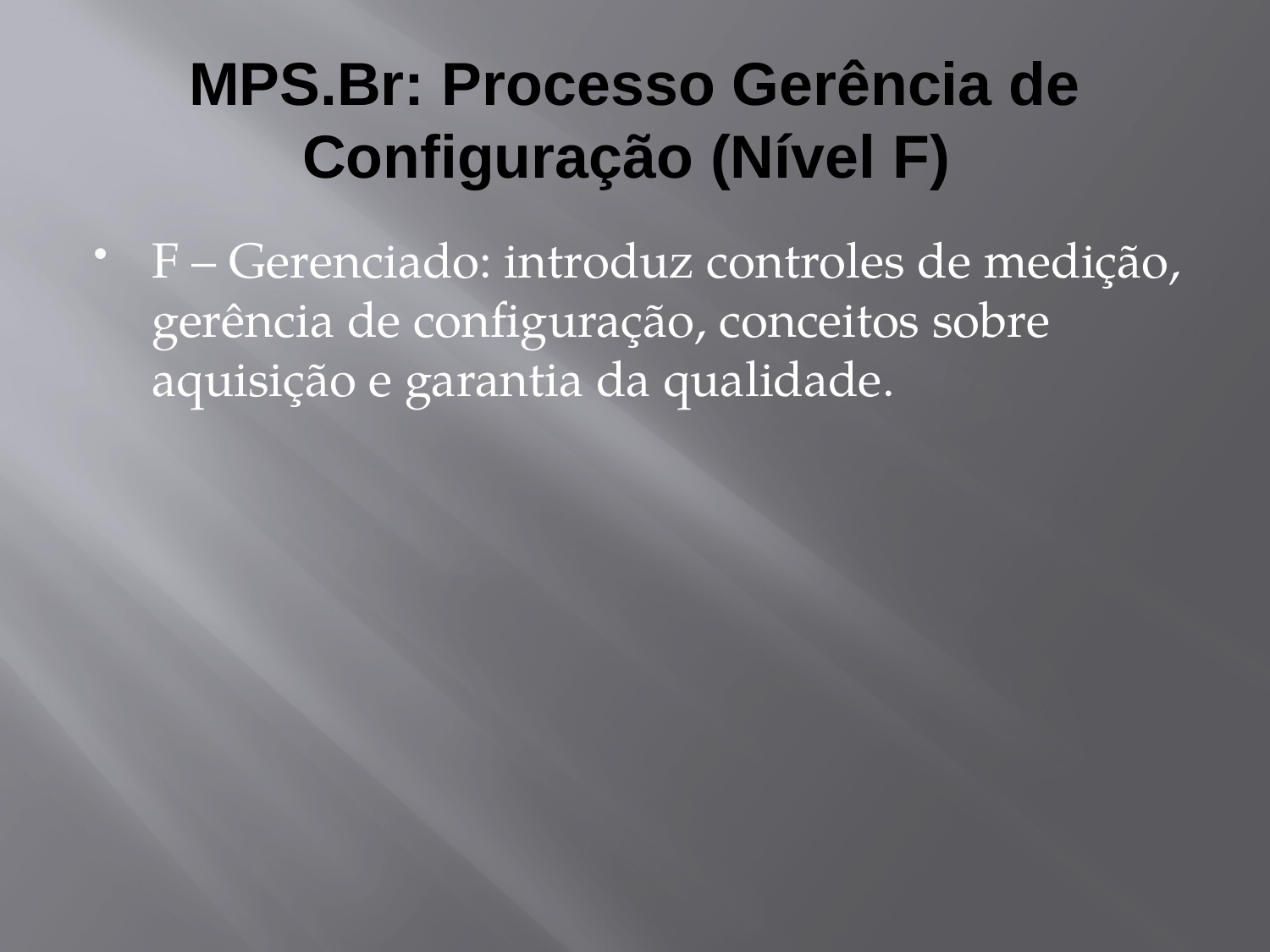

# MPS.Br: Processo Gerência de Configuração (Nível F)
F – Gerenciado: introduz controles de medição, gerência de configuração, conceitos sobre aquisição e garantia da qualidade.